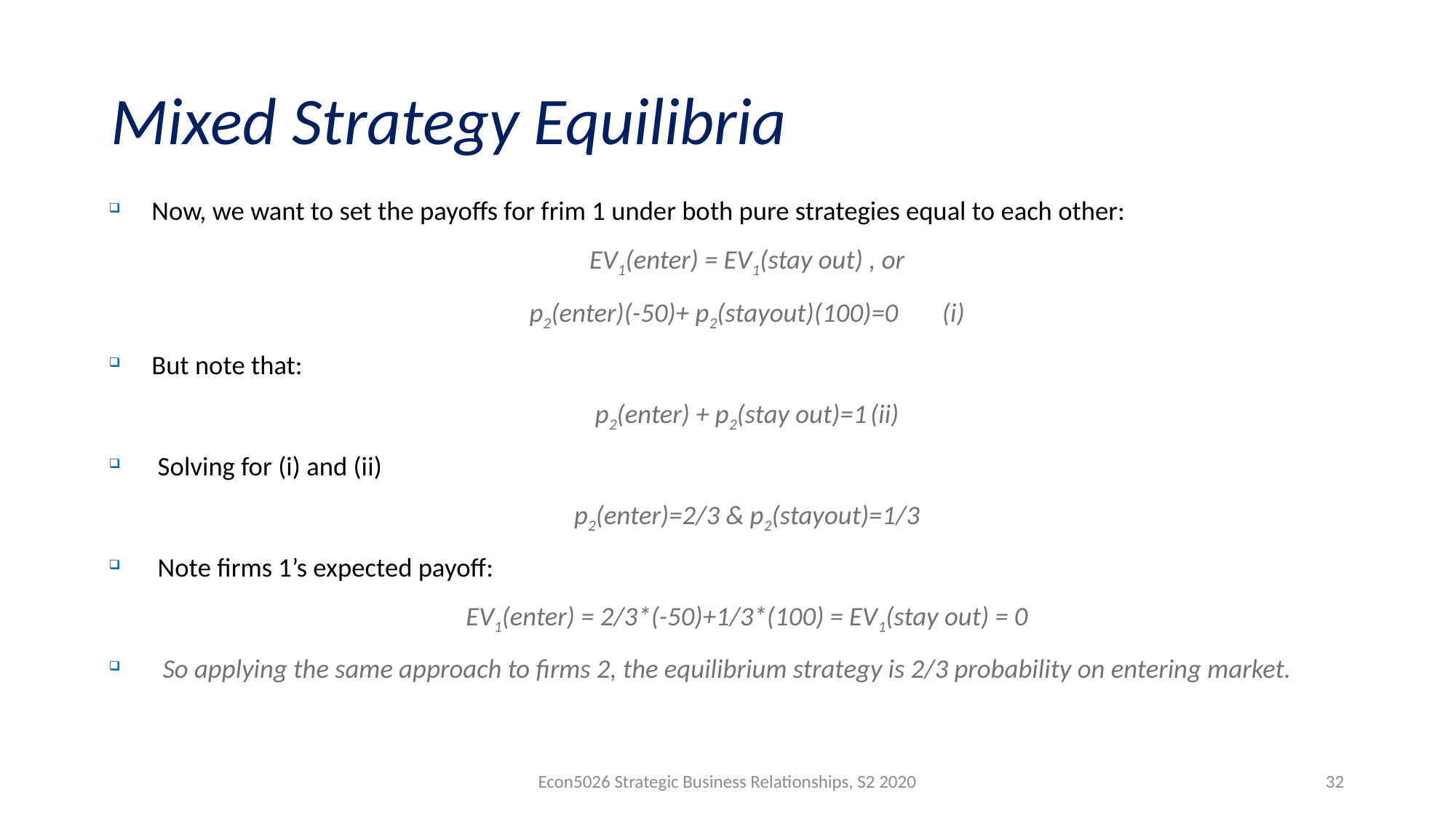

# Mixed Strategy Equilibria
Now, we want to set the payoffs for frim 1 under both pure strategies equal to each other:
EV1(enter) = EV1(stay out) , or
p2(enter)(-50)+ p2(stayout)(100)=0	(i)
But note that:
p2(enter) + p2(stay out)=1	(ii)
 Solving for (i) and (ii)
p2(enter)=2/3 & p2(stayout)=1/3
 Note firms 1’s expected payoff:
EV1(enter) = 2/3*(-50)+1/3*(100) = EV1(stay out) = 0
So applying the same approach to firms 2, the equilibrium strategy is 2/3 probability on entering market.

Econ5026 Strategic Business Relationships, S2 2020
32